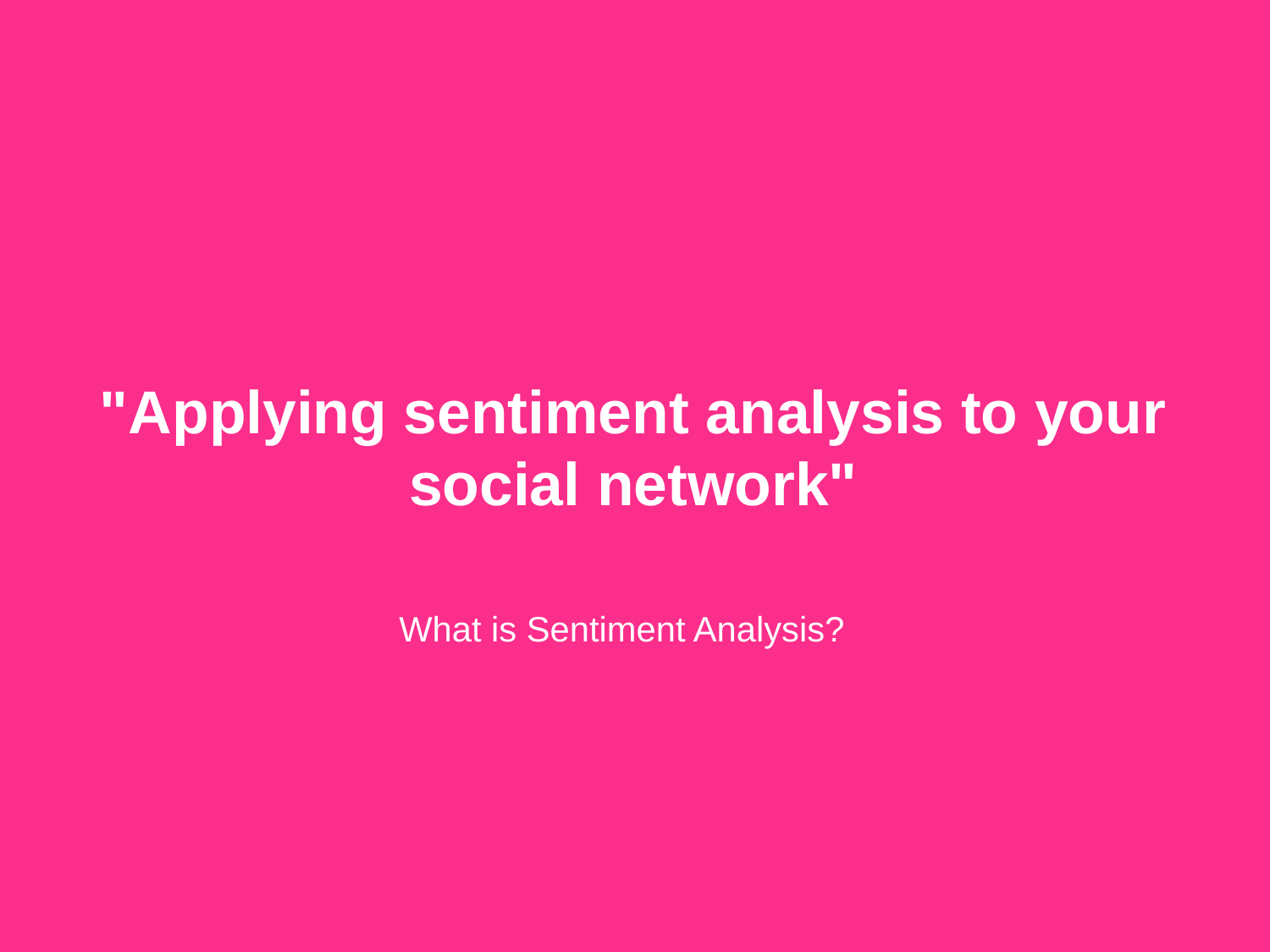

# "Applying sentiment analysis to your social network"
What is Sentiment Analysis?